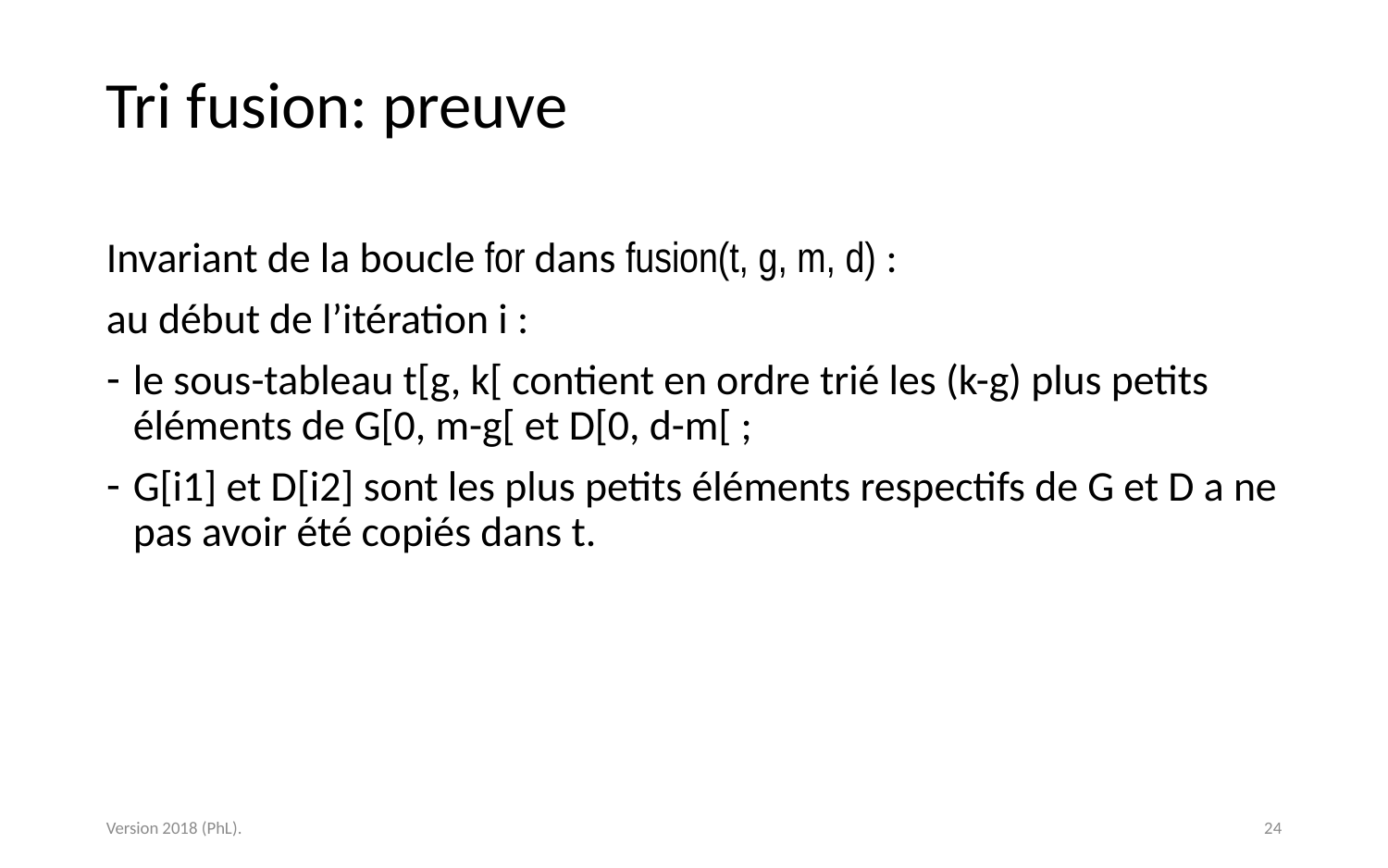

# Tri fusion: preuve
Invariant de la boucle for dans fusion(t, g, m, d) :
au début de l’itération i :
le sous-tableau t[g, k[ contient en ordre trié les (k-g) plus petits éléments de G[0, m-g[ et D[0, d-m[ ;
G[i1] et D[i2] sont les plus petits éléments respectifs de G et D a ne pas avoir été copiés dans t.

Version 2018 (PhL).
24